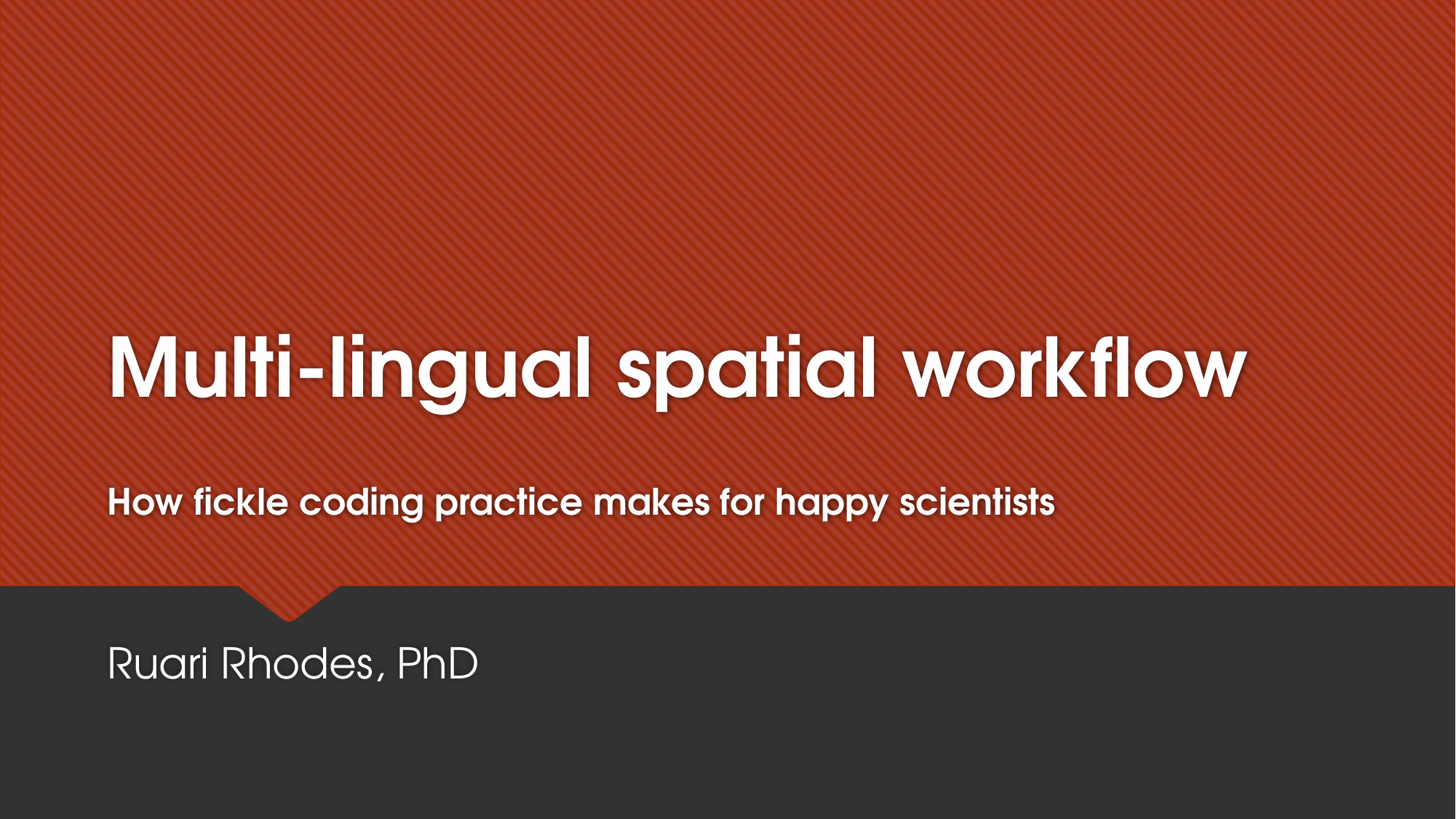

# Multi-lingual spatial workflow How fickle coding practice makes for happy scientists
Ruari Rhodes, PhD